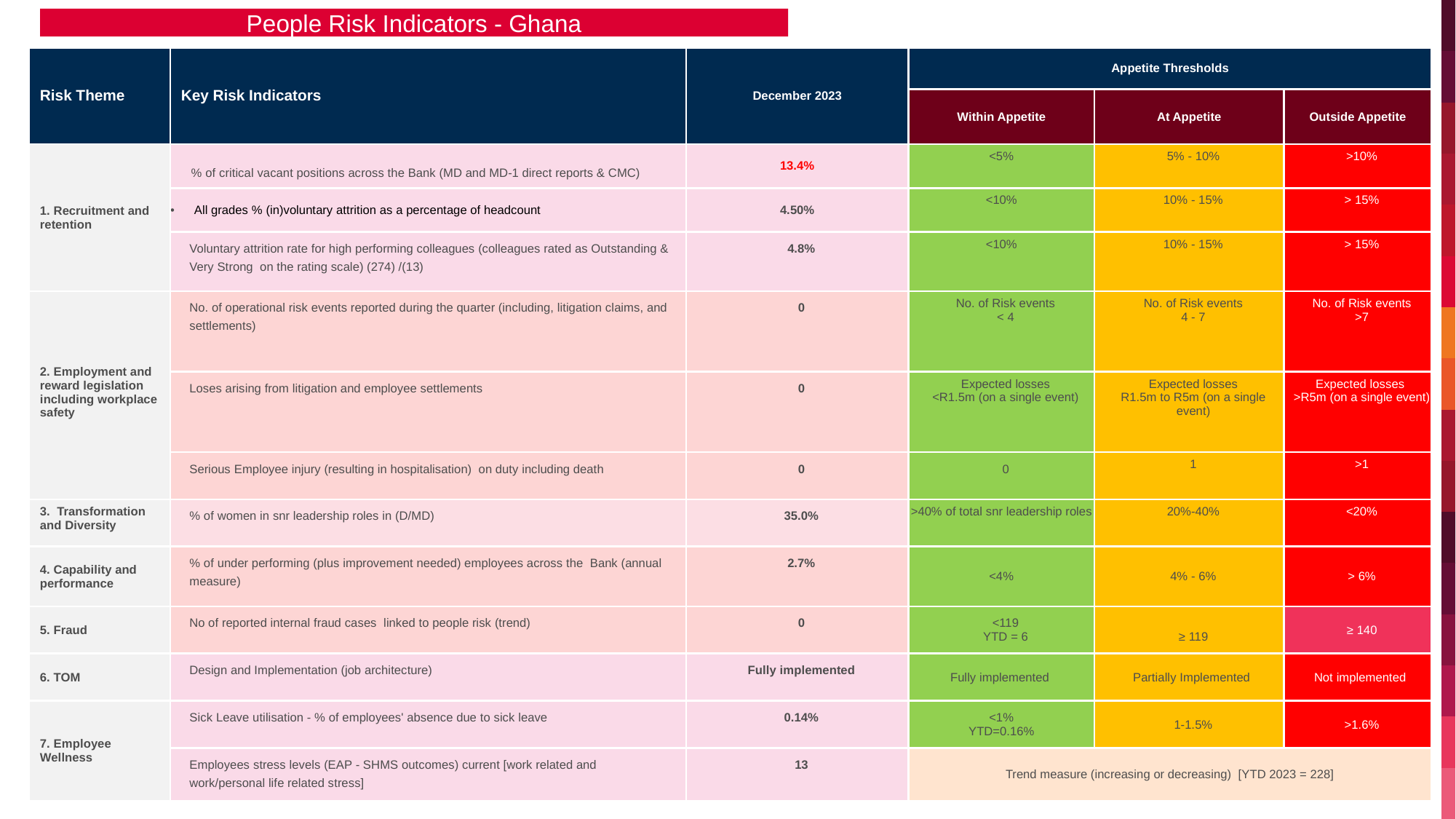

People Risk Indicators - Ghana
| Risk Theme | Key Risk Indicators | December 2023 | Appetite Thresholds |  |  |
| --- | --- | --- | --- | --- | --- |
|  |  |  | Within Appetite | At Appetite | Outside Appetite |
| 1. Recruitment and retention | % of critical vacant positions across the Bank (MD and MD-1 direct reports & CMC) | 13.4% | <5% | 5% - 10% | >10% |
|  | All grades % (in)voluntary attrition as a percentage of headcount | 4.50% | <10% | 10% - 15% | > 15% |
|  | Voluntary attrition rate for high performing colleagues (colleagues rated as Outstanding & Very Strong on the rating scale) (274) /(13) | 4.8% | <10% | 10% - 15% | > 15% |
| 2. Employment and reward legislation including workplace safety | No. of operational risk events reported during the quarter (including, litigation claims, and settlements) | 0 | No. of Risk events < 4 | No. of Risk events 4 - 7 | No. of Risk events >7 |
|  | Loses arising from litigation and employee settlements | 0 | Expected losses <R1.5m (on a single event) | Expected losses R1.5m to R5m (on a single event) | Expected losses >R5m (on a single event) |
|  | Serious Employee injury (resulting in hospitalisation) on duty including death | 0 | 0 | 1 | >1 |
| 3. Transformation and Diversity | % of women in snr leadership roles in (D/MD) | 35.0% | >40% of total snr leadership roles | 20%-40% | <20% |
| 4. Capability and performance | % of under performing (plus improvement needed) employees across the Bank (annual measure) | 2.7% | <4% | 4% - 6% | > 6% |
| 5. Fraud | No of reported internal fraud cases linked to people risk (trend) | 0 | <119 YTD = 6 | ≥ 119 | ≥ 140 |
| 6. TOM | Design and Implementation (job architecture) | Fully implemented | Fully implemented | Partially Implemented | Not implemented |
| 7. Employee Wellness | Sick Leave utilisation - % of employees' absence due to sick leave | 0.14% | <1% YTD=0.16% | 1-1.5% | >1.6% |
|  | Employees stress levels (EAP - SHMS outcomes) current [work related and work/personal life related stress] | 13 | Trend measure (increasing or decreasing) [YTD 2023 = 228] |  |  |